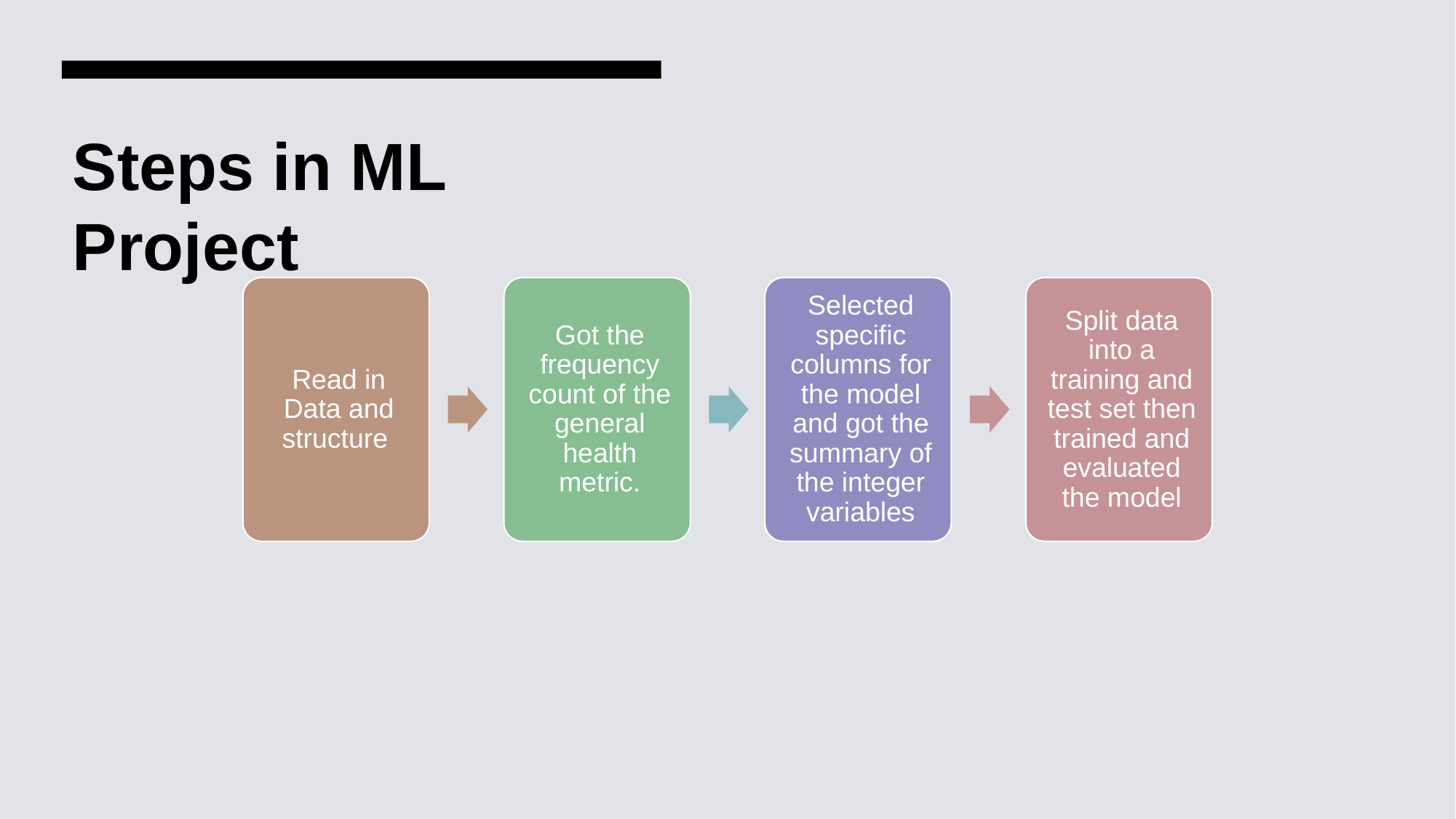

Read in Data and structure

Got the frequency count of the general health metric.

Selected specific columns for the model and got the summary of the integer variables

Split data into a training and test set then trained and evaluated the model
# Steps in ML Project